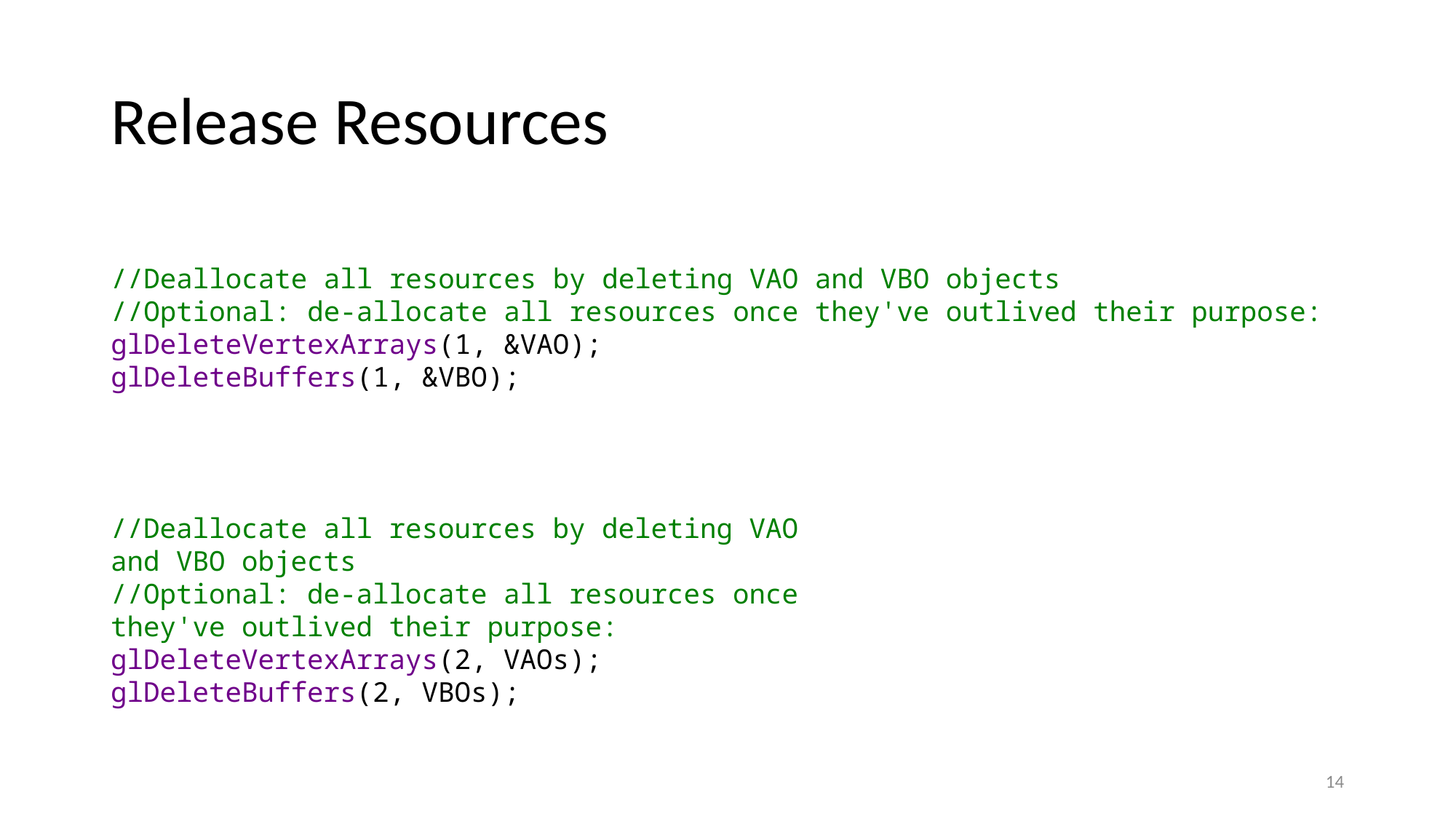

# Release Resources
//Deallocate all resources by deleting VAO and VBO objects
//Optional: de-allocate all resources once they've outlived their purpose:
glDeleteVertexArrays(1, &VAO);
glDeleteBuffers(1, &VBO);
//Deallocate all resources by deleting VAO and VBO objects
//Optional: de-allocate all resources once they've outlived their purpose:
glDeleteVertexArrays(2, VAOs);
glDeleteBuffers(2, VBOs);
14